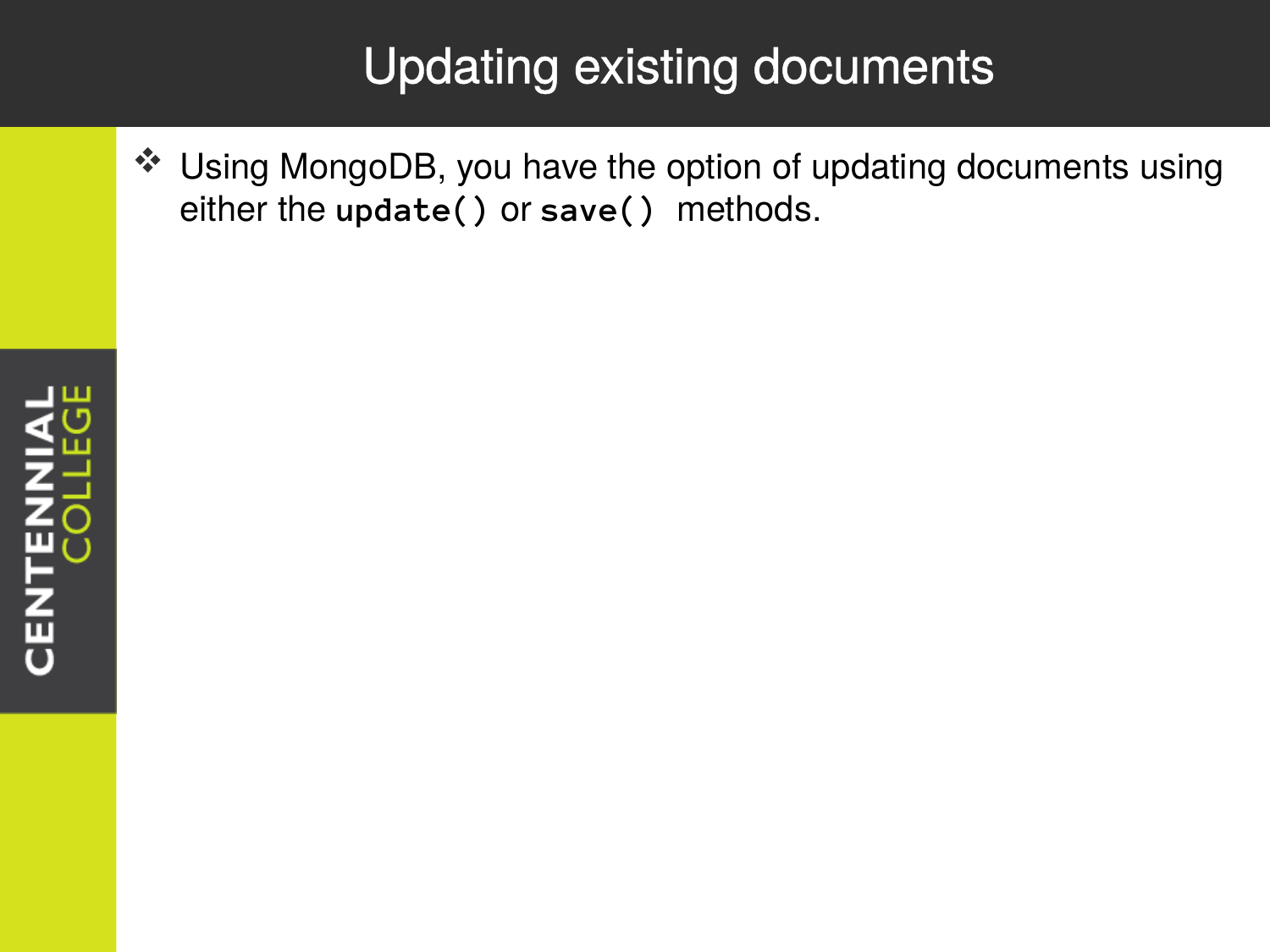

# Updating existing documents
Using MongoDB, you have the option of updating documents using either the update() or save() methods.